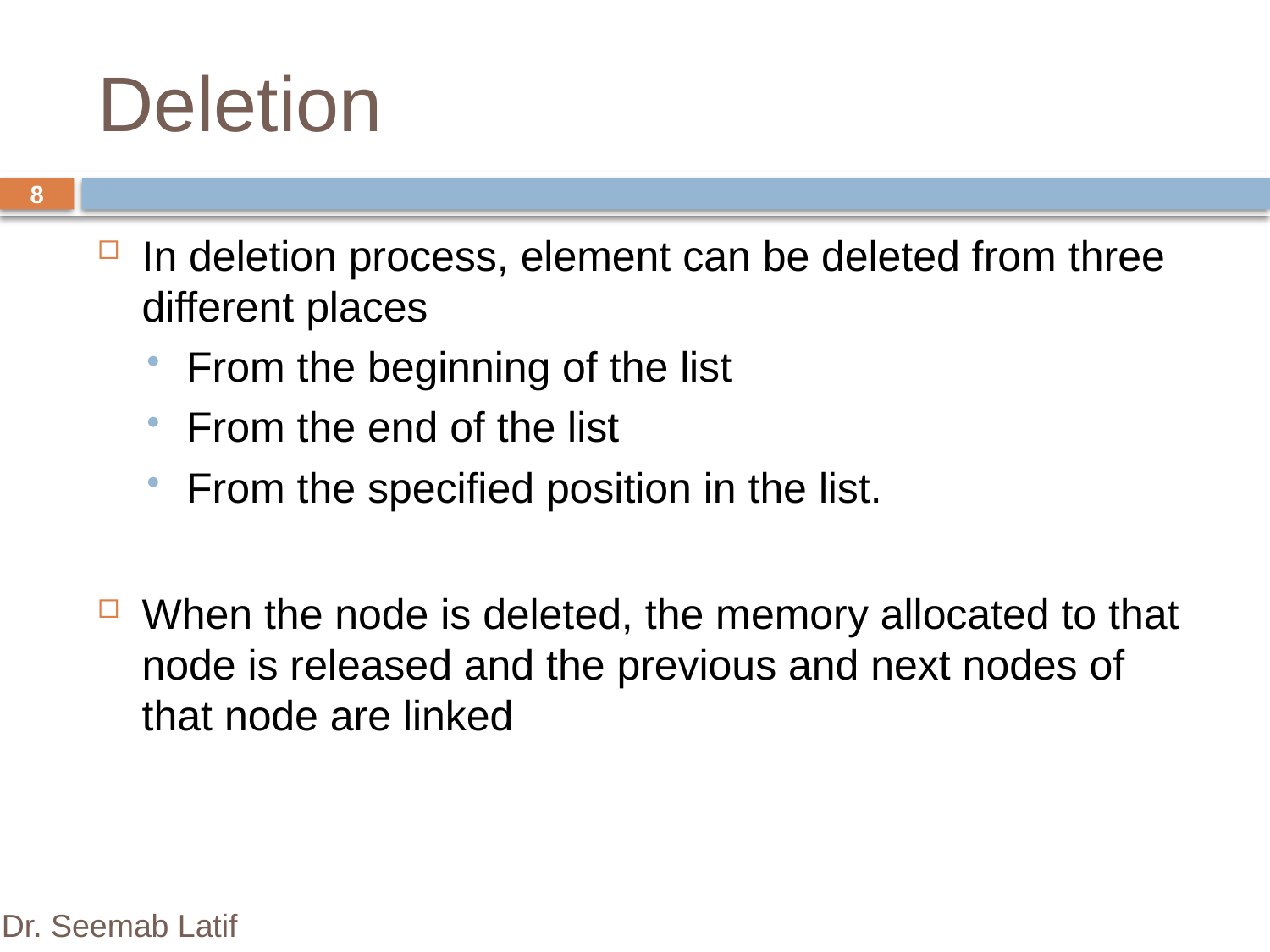

# Deletion
8
In deletion process, element can be deleted from three different places
From the beginning of the list
From the end of the list
From the specified position in the list.

When the node is deleted, the memory allocated to that node is released and the previous and next nodes of that node are linked